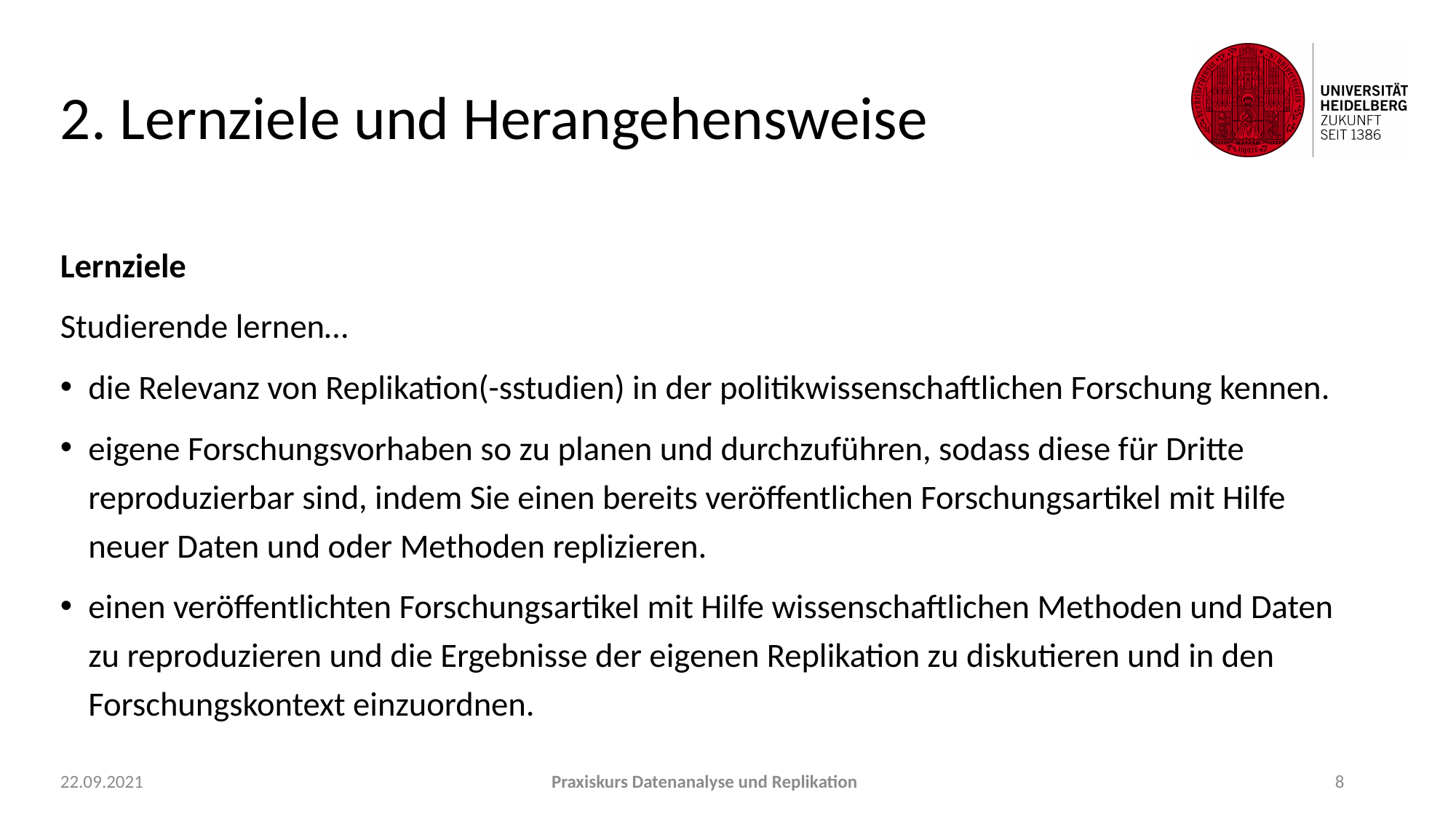

# 2. Lernziele und Herangehensweise
Lernziele
Studierende lernen…
die Relevanz von Replikation(-sstudien) in der politikwissenschaftlichen Forschung kennen.
eigene Forschungsvorhaben so zu planen und durchzuführen, sodass diese für Dritte reproduzierbar sind, indem Sie einen bereits veröffentlichen Forschungsartikel mit Hilfe neuer Daten und oder Methoden replizieren.
einen veröffentlichten Forschungsartikel mit Hilfe wissenschaftlichen Methoden und Daten zu reproduzieren und die Ergebnisse der eigenen Replikation zu diskutieren und in den Forschungskontext einzuordnen.

22.09.2021
Praxiskurs Datenanalyse und Replikation
8